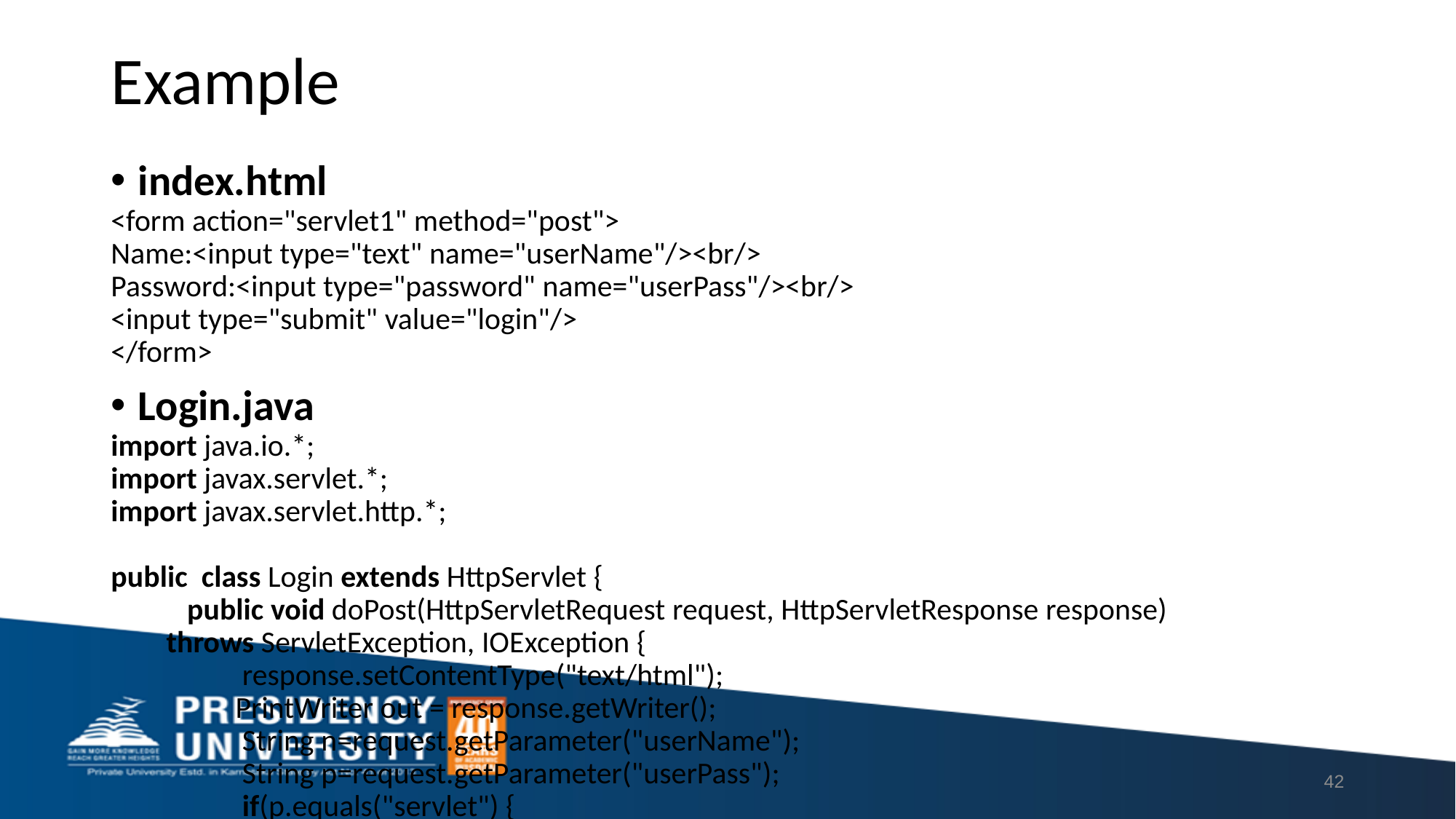

# Example
index.html
<form action="servlet1" method="post">
Name:<input type="text" name="userName"/><br/>
Password:<input type="password" name="userPass"/><br/>
<input type="submit" value="login"/>
</form>
Login.java
import java.io.*;
import javax.servlet.*;
import javax.servlet.http.*;

public  class Login extends HttpServlet {
           public void doPost(HttpServletRequest request, HttpServletResponse response)
        throws ServletException, IOException {
                   response.setContentType("text/html");
                  PrintWriter out = response.getWriter();
                   String n=request.getParameter("userName");
                   String p=request.getParameter("userPass");
                   if(p.equals("servlet") {
                         RequestDispatcher rd=request.getRequestDispatcher("servlet2");
                         rd.forward(request, response);
                    }
                  else {
                         out.print("Sorry UserName or Password Error!");
                         RequestDispatcher rd=request.getRequestDispatcher("/index.html");
                        rd.include(request, response);
                 }
         }
  }

42